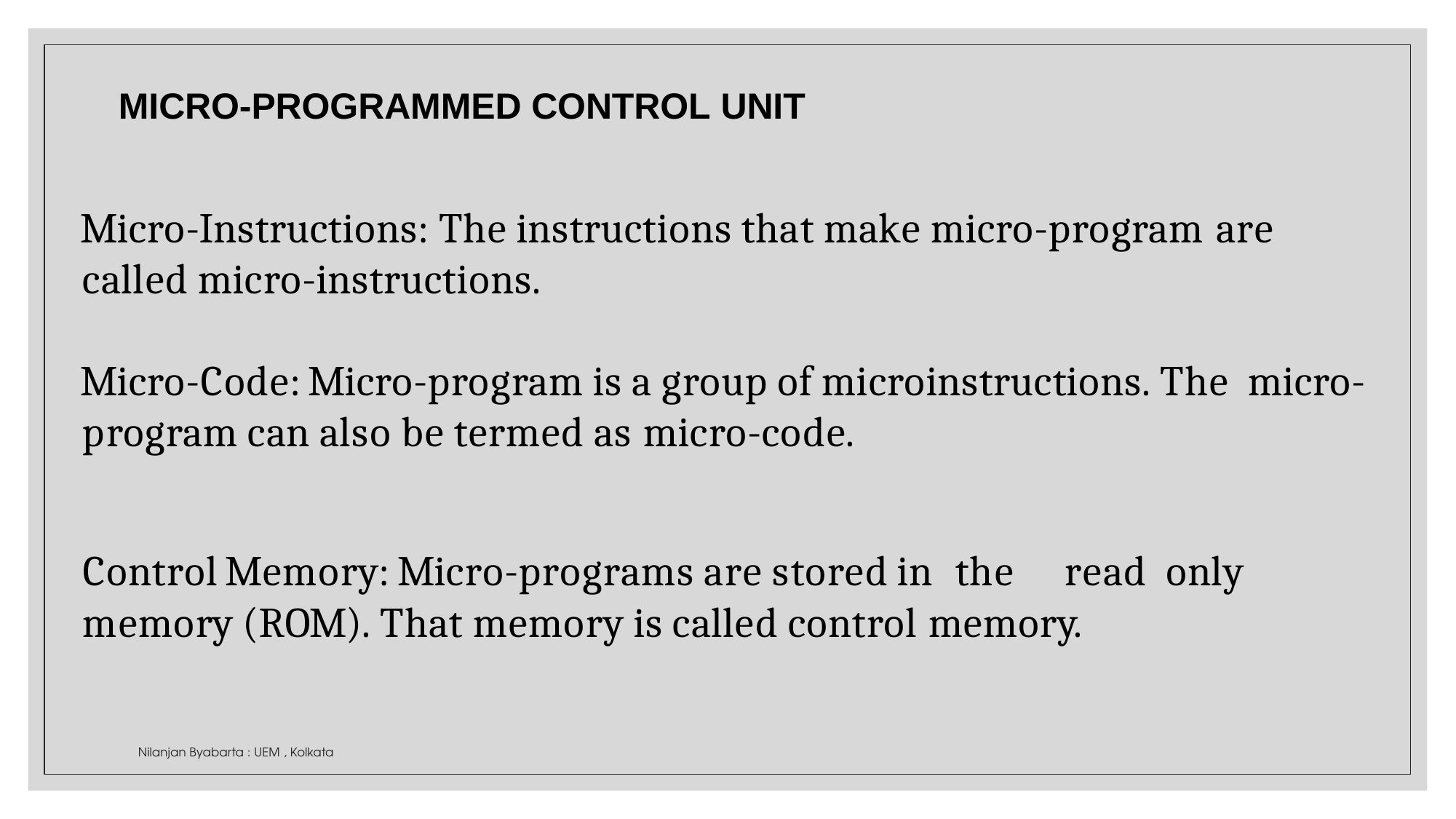

MICRO-PROGRAMMED CONTROL UNIT

Micro-Instructions: The instructions that make micro-program are
called micro-instructions.

Micro-Code: Micro-program is a group of microinstructions. The  micro-program can also be termed as micro-code.

Control Memory: Micro-programs are stored in	the	read  only memory (ROM). That memory is called control memory.
Nilanjan Byabarta : UEM , Kolkata